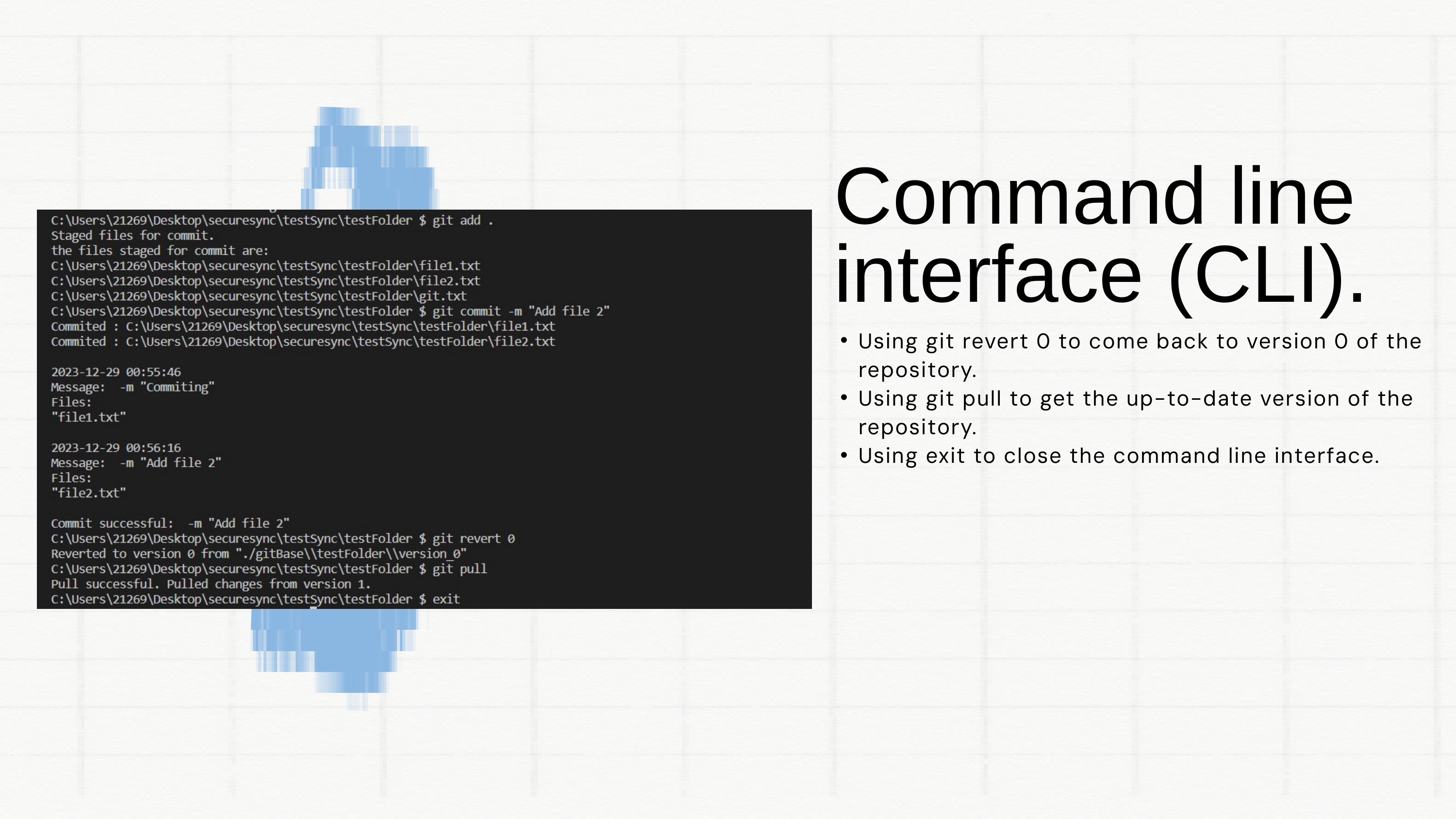

Command line interface (CLI).

Using git revert 0 to come back to version 0 of the repository.
Using git pull to get the up-to-date version of the repository.
Using exit to close the command line interface.